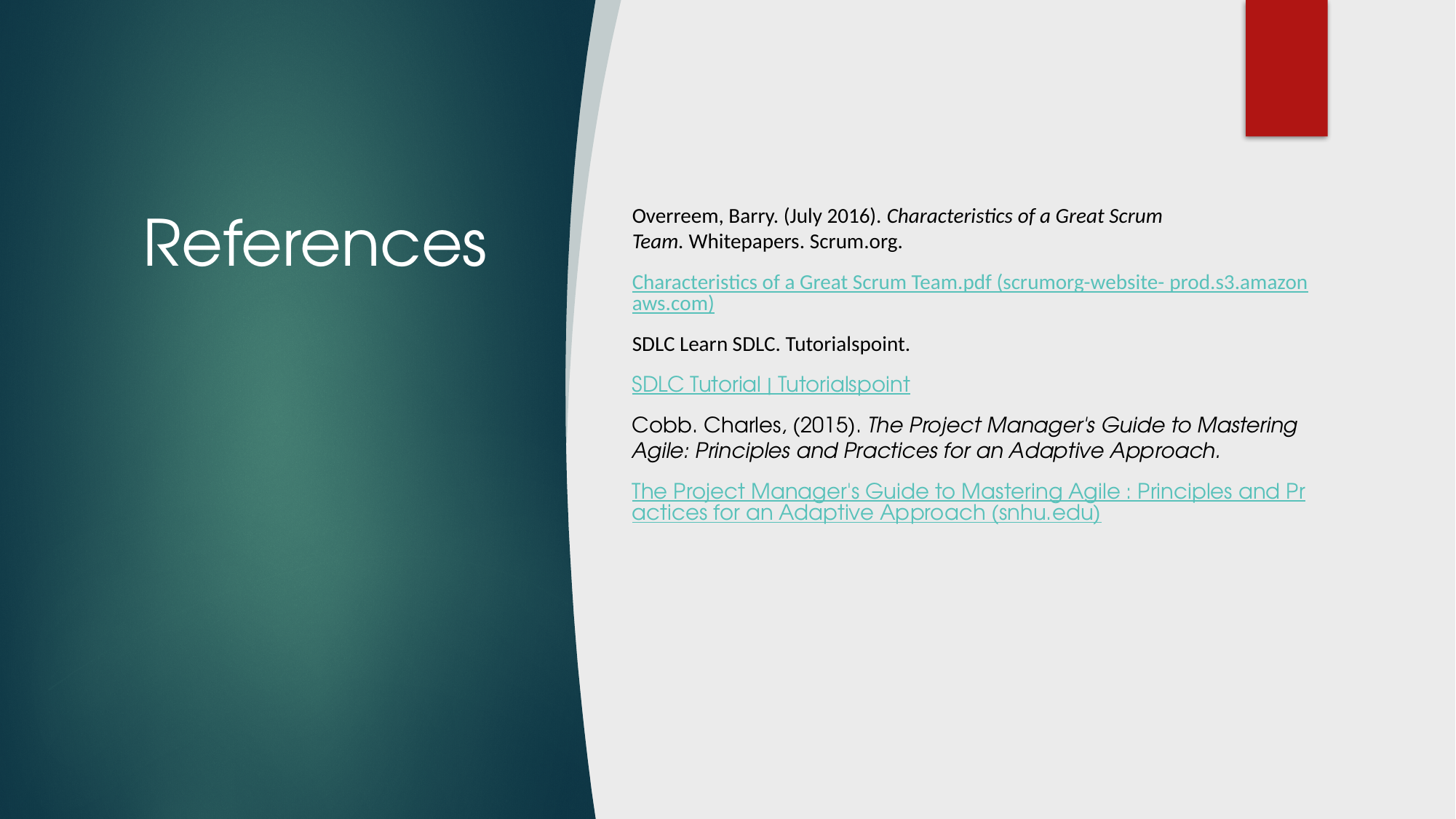

# References
Overreem, Barry. (July 2016). Characteristics of a Great Scrum Team. Whitepapers. Scrum.org.
Characteristics of a Great Scrum Team.pdf (scrumorg-website- prod.s3.amazonaws.com)
SDLC Learn SDLC. Tutorialspoint.
SDLC Tutorial | Tutorialspoint
Cobb. Charles, (2015). The Project Manager's Guide to Mastering Agile: Principles and Practices for an Adaptive Approach.
The Project Manager's Guide to Mastering Agile : Principles and Practices for an Adaptive Approach (snhu.edu)